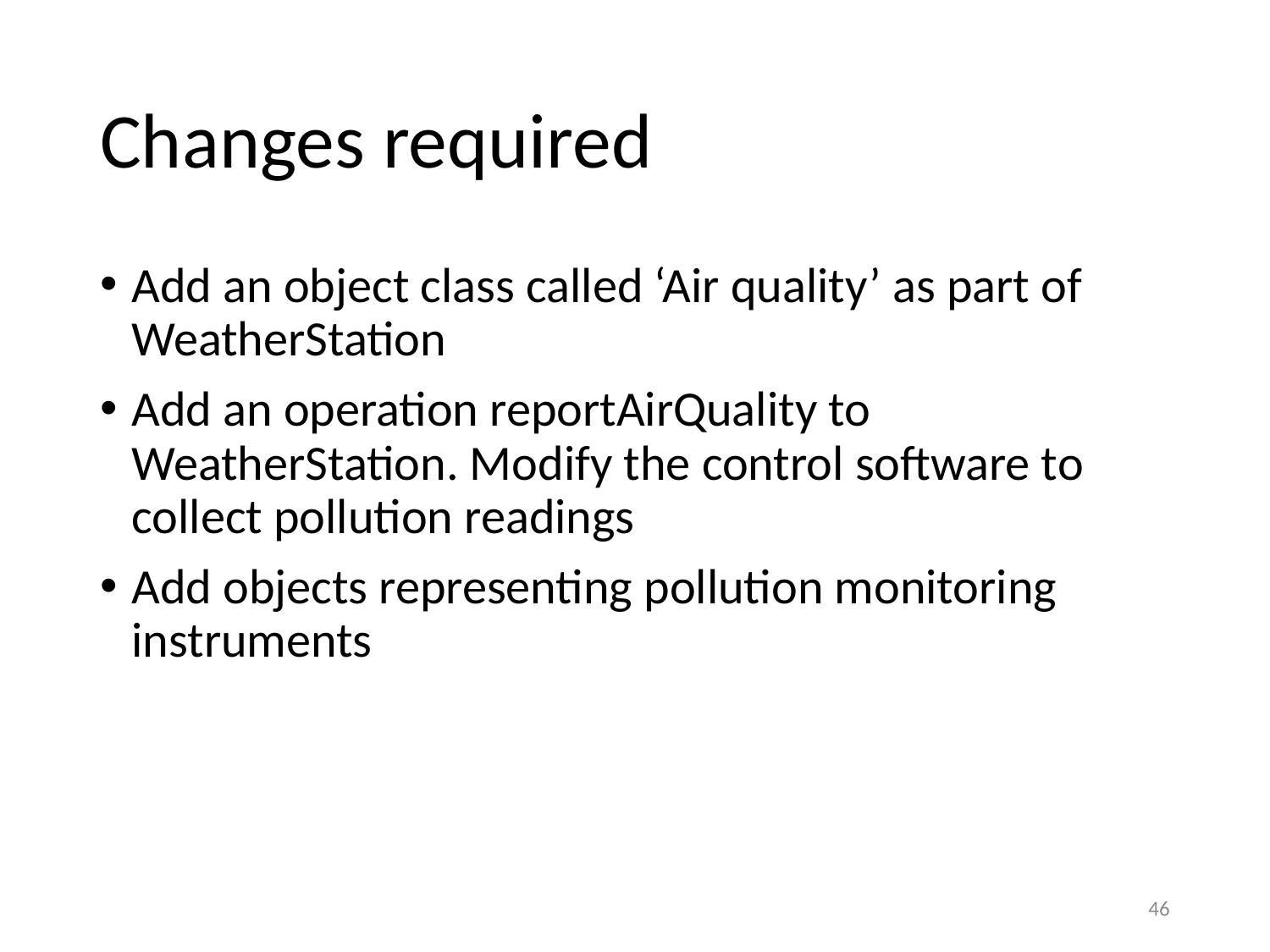

# Changes required
Add an object class called ‘Air quality’ as part of WeatherStation
Add an operation reportAirQuality to WeatherStation. Modify the control software to collect pollution readings
Add objects representing pollution monitoring instruments
46